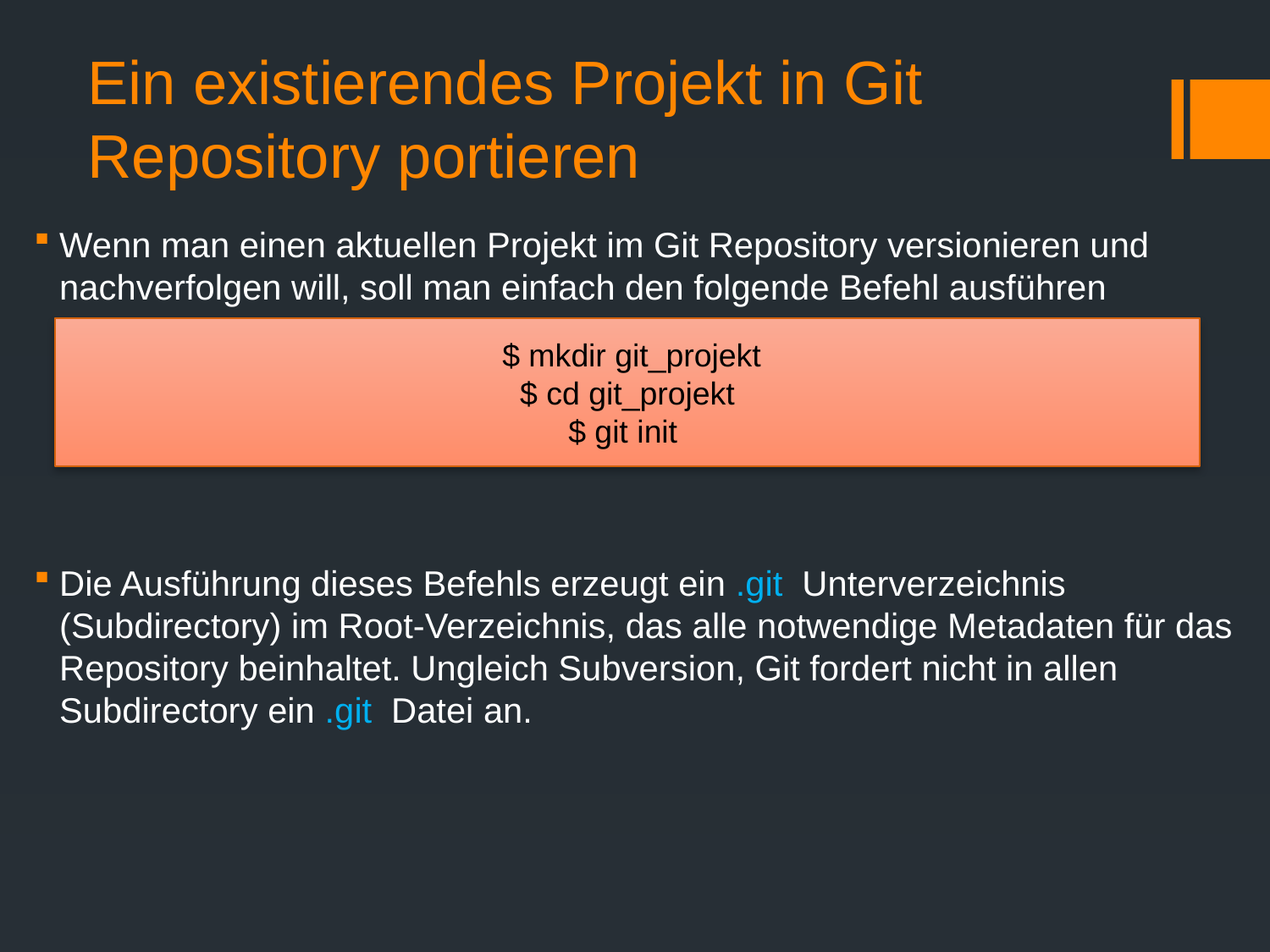

# Ein existierendes Projekt in Git Repository portieren
Wenn man einen aktuellen Projekt im Git Repository versionieren und nachverfolgen will, soll man einfach den folgende Befehl ausführen

Die Ausführung dieses Befehls erzeugt ein .git  Unterverzeichnis (Subdirectory) im Root-Verzeichnis, das alle notwendige Metadaten für das Repository beinhaltet. Ungleich Subversion, Git fordert nicht in allen Subdirectory ein .git  Datei an.
 $ mkdir git_projekt
$ cd git_projekt
$ git init